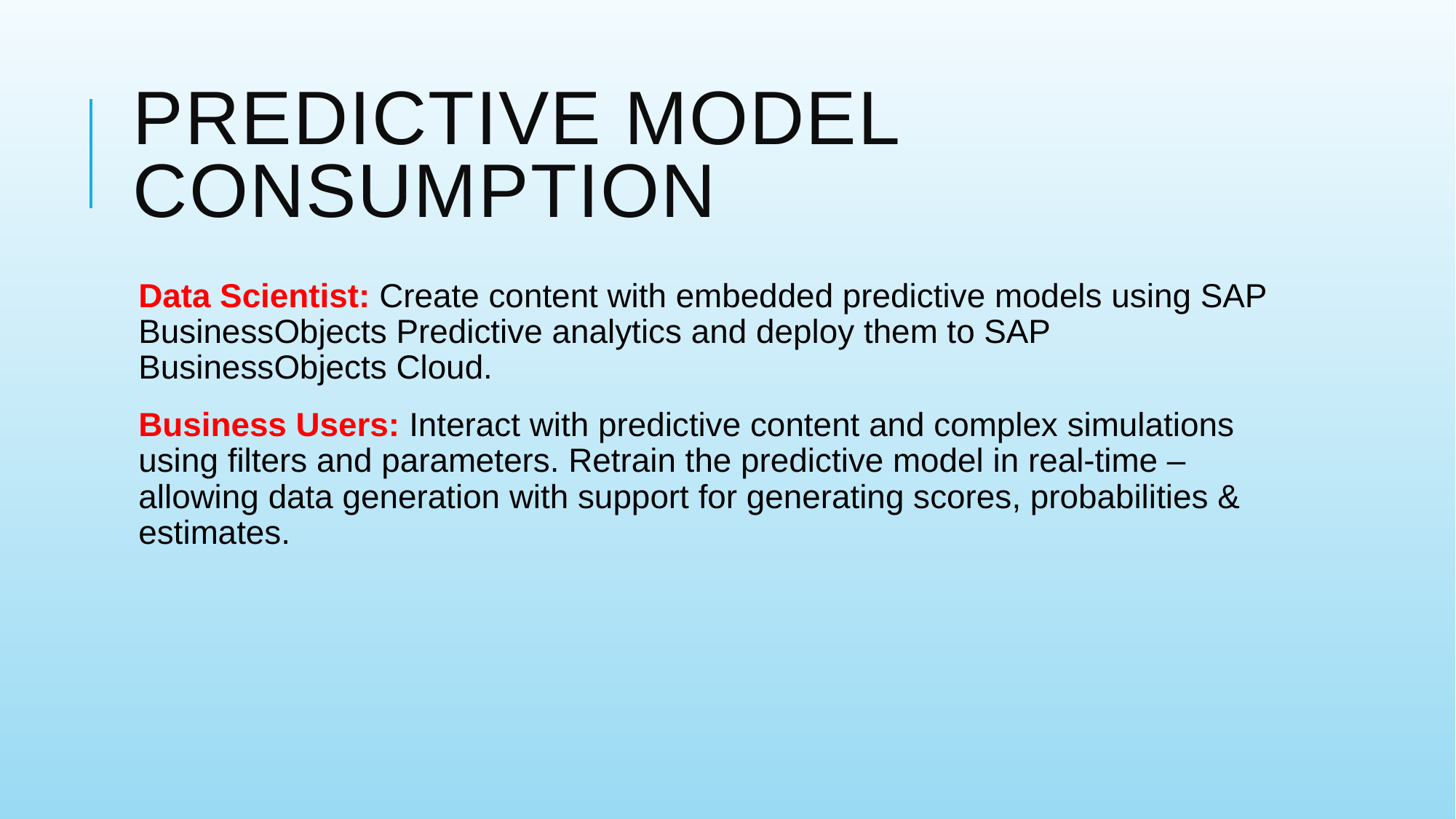

# Predictive Model Consumption
Data Scientist: Create content with embedded predictive models using SAP BusinessObjects Predictive analytics and deploy them to SAP BusinessObjects Cloud.
Business Users: Interact with predictive content and complex simulations using filters and parameters. Retrain the predictive model in real-time – allowing data generation with support for generating scores, probabilities & estimates.